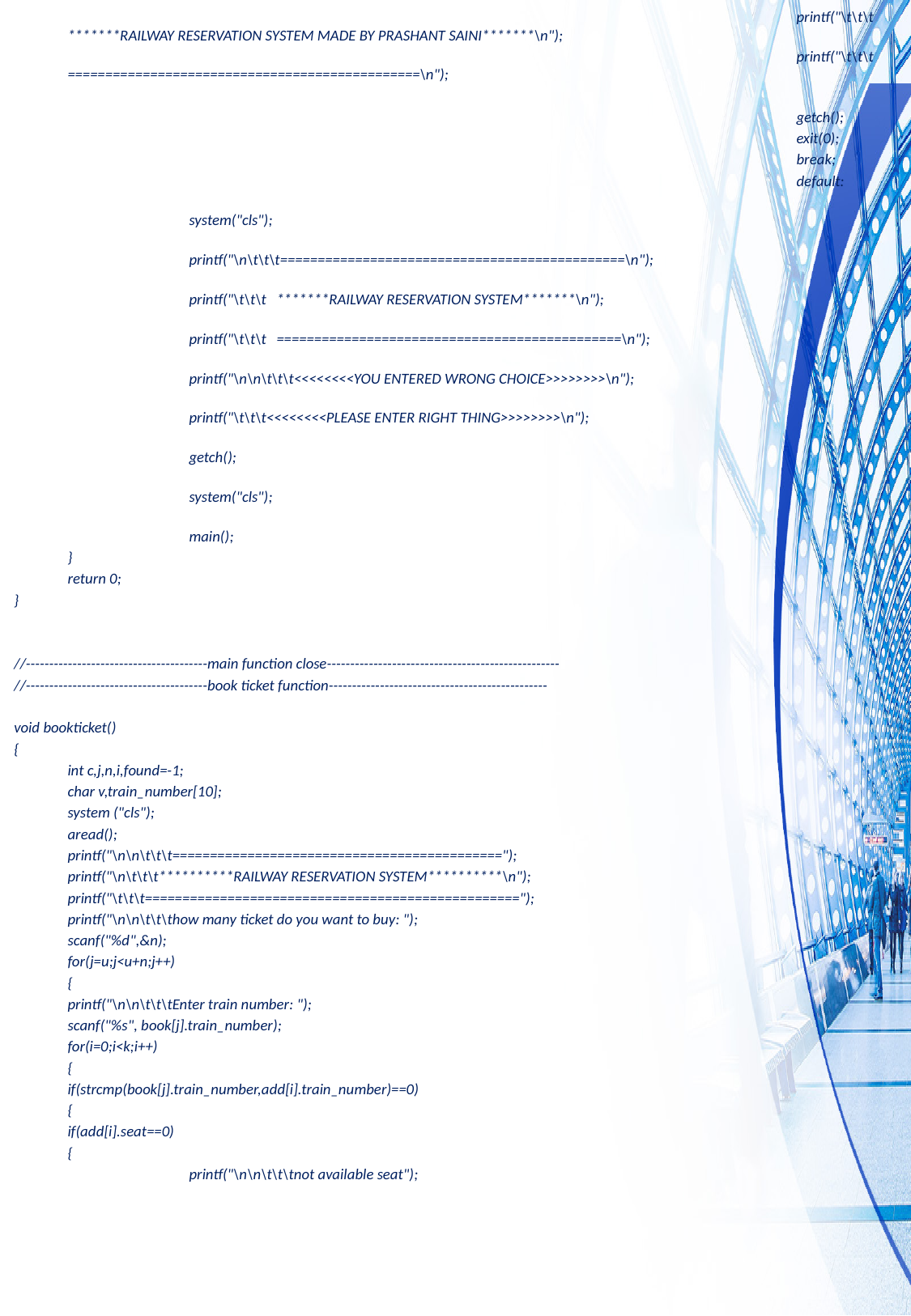

printf("\t\t\t *******RAILWAY RESERVATION SYSTEM MADE BY PRASHANT SAINI*******\n");
							printf("\t\t\t ===============================================\n");

							getch();
							exit(0);
							break;
							default:
								system("cls");
								printf("\n\t\t\t==============================================\n");
								printf("\t\t\t   *******RAILWAY RESERVATION SYSTEM*******\n");
								printf("\t\t\t   ==============================================\n");
								printf("\n\n\t\t\t<<<<<<<<YOU ENTERED WRONG CHOICE>>>>>>>>\n");
								printf("\t\t\t<<<<<<<<PLEASE ENTER RIGHT THING>>>>>>>>\n");
								getch();
								system("cls");
								main();
	}
	return 0;
}

//---------------------------------------main function close--------------------------------------------------
//---------------------------------------book ticket function-----------------------------------------------

void bookticket()
{
	int c,j,n,i,found=-1;
	char v,train_number[10];
	system ("cls");
	aread();
	printf("\n\n\t\t\t============================================");
	printf("\n\t\t\t**********RAILWAY RESERVATION SYSTEM**********\n");
	printf("\t\t\t==================================================");
	printf("\n\n\t\t\thow many ticket do you want to buy: ");
	scanf("%d",&n);
	for(j=u;j<u+n;j++)
	{
	printf("\n\n\t\t\tEnter train number: ");
	scanf("%s", book[j].train_number);
	for(i=0;i<k;i++)
	{
	if(strcmp(book[j].train_number,add[i].train_number)==0)
	{
	if(add[i].seat==0)
	{
		printf("\n\n\t\t\tnot available seat");